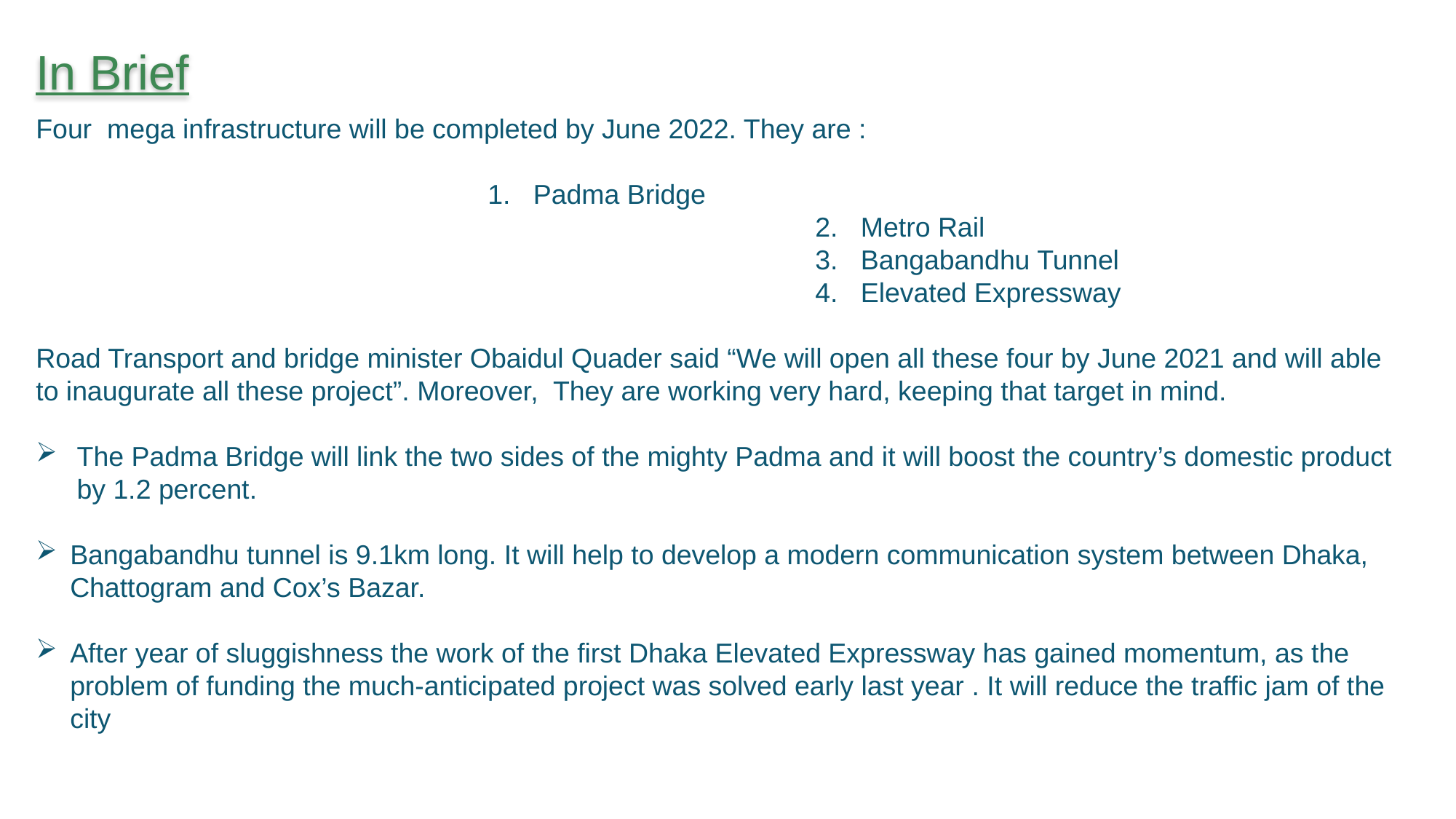

In Brief
Four  mega infrastructure will be completed by June 2022. They are :

                                                 	  1.   Padma Bridge
							  2.   Metro Rail
							  3.   Bangabandhu Tunnel
							  4.   Elevated Expressway

Road Transport and bridge minister Obaidul Quader said “We will open all these four by June 2021 and will able to inaugurate all these project”. Moreover,  They are working very hard, keeping that target in mind.

The Padma Bridge will link the two sides of the mighty Padma and it will boost the country’s domestic product by 1.2 percent.

Bangabandhu tunnel is 9.1km long. It will help to develop a modern communication system between Dhaka, Chattogram and Cox’s Bazar.

After year of sluggishness the work of the first Dhaka Elevated Expressway has gained momentum, as the problem of funding the much-anticipated project was solved early last year . It will reduce the traffic jam of the city